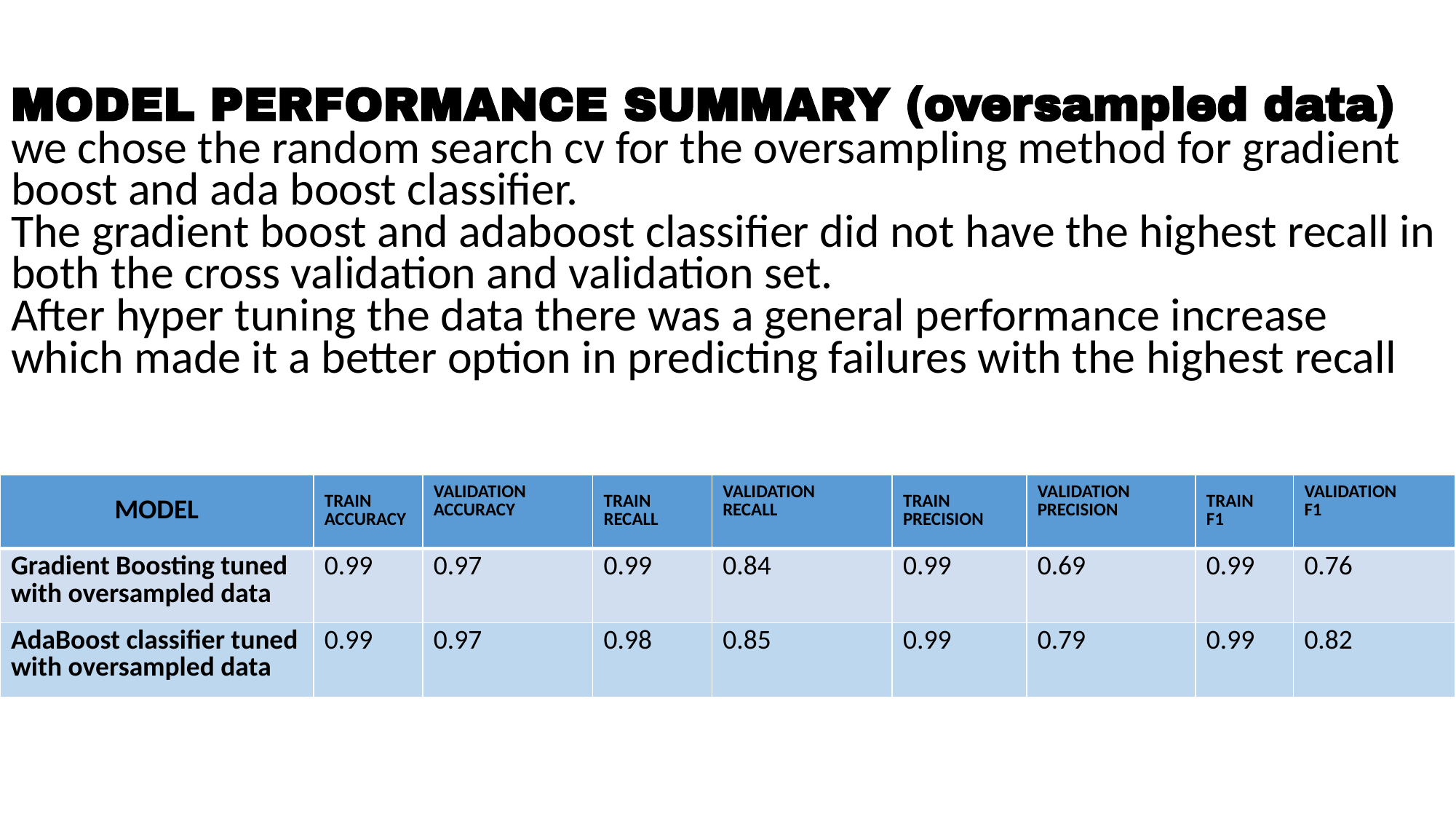

# MODEL PERFORMANCE SUMMARY (oversampled data) we chose the random search cv for the oversampling method for gradient boost and ada boost classifier. The gradient boost and adaboost classifier did not have the highest recall in both the cross validation and validation set. After hyper tuning the data there was a general performance increase which made it a better option in predicting failures with the highest recall
| MODEL | TRAIN ACCURACY | VALIDATION ACCURACY | TRAIN RECALL | VALIDATION RECALL | TRAIN PRECISION | VALIDATION PRECISION | TRAIN F1 | VALIDATION F1 |
| --- | --- | --- | --- | --- | --- | --- | --- | --- |
| Gradient Boosting tuned with oversampled data | 0.99 | 0.97 | 0.99 | 0.84 | 0.99 | 0.69 | 0.99 | 0.76 |
| AdaBoost classifier tuned with oversampled data | 0.99 | 0.97 | 0.98 | 0.85 | 0.99 | 0.79 | 0.99 | 0.82 |